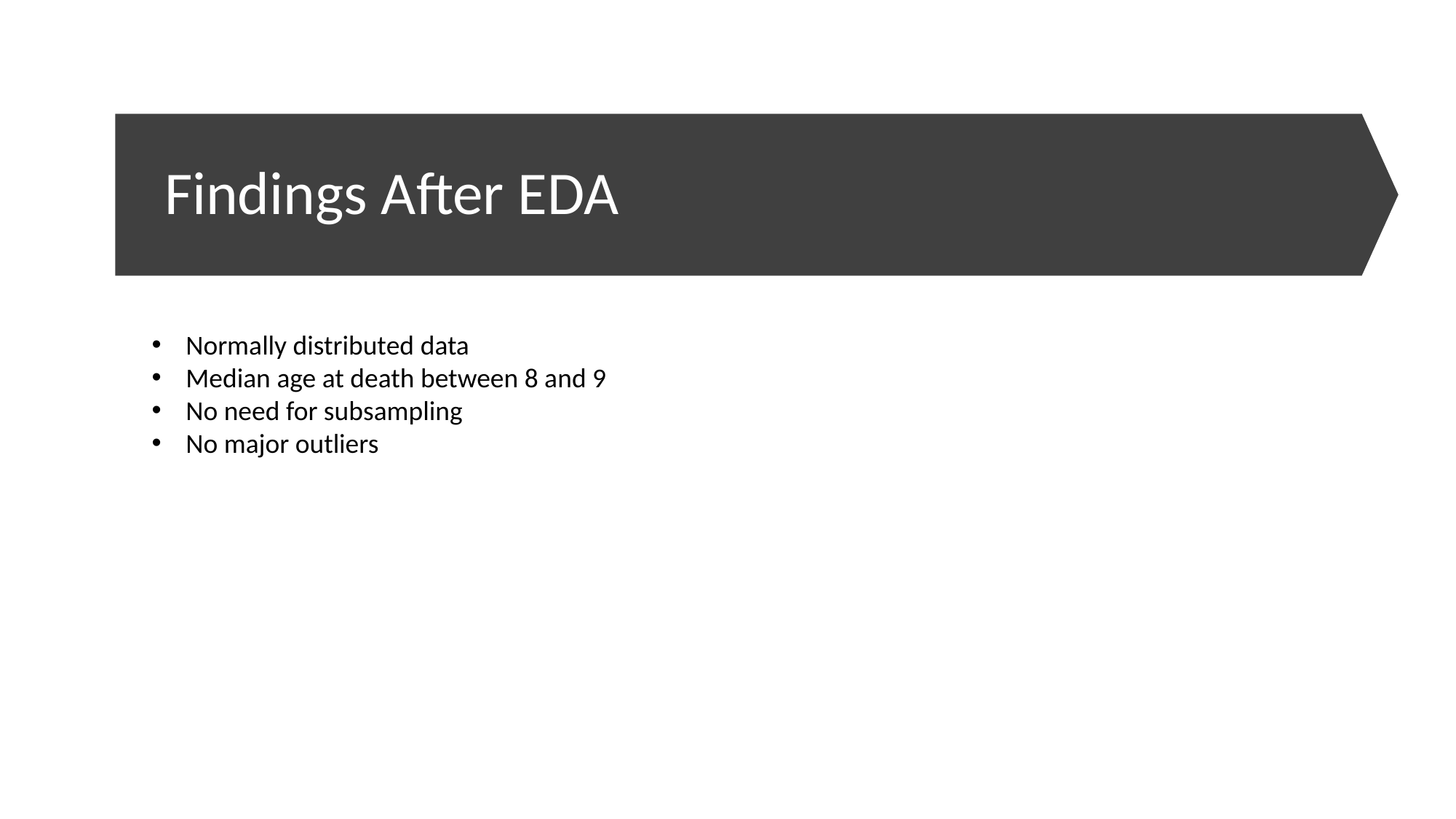

# Findings After EDA
Normally distributed data
Median age at death between 8 and 9
No need for subsampling
No major outliers